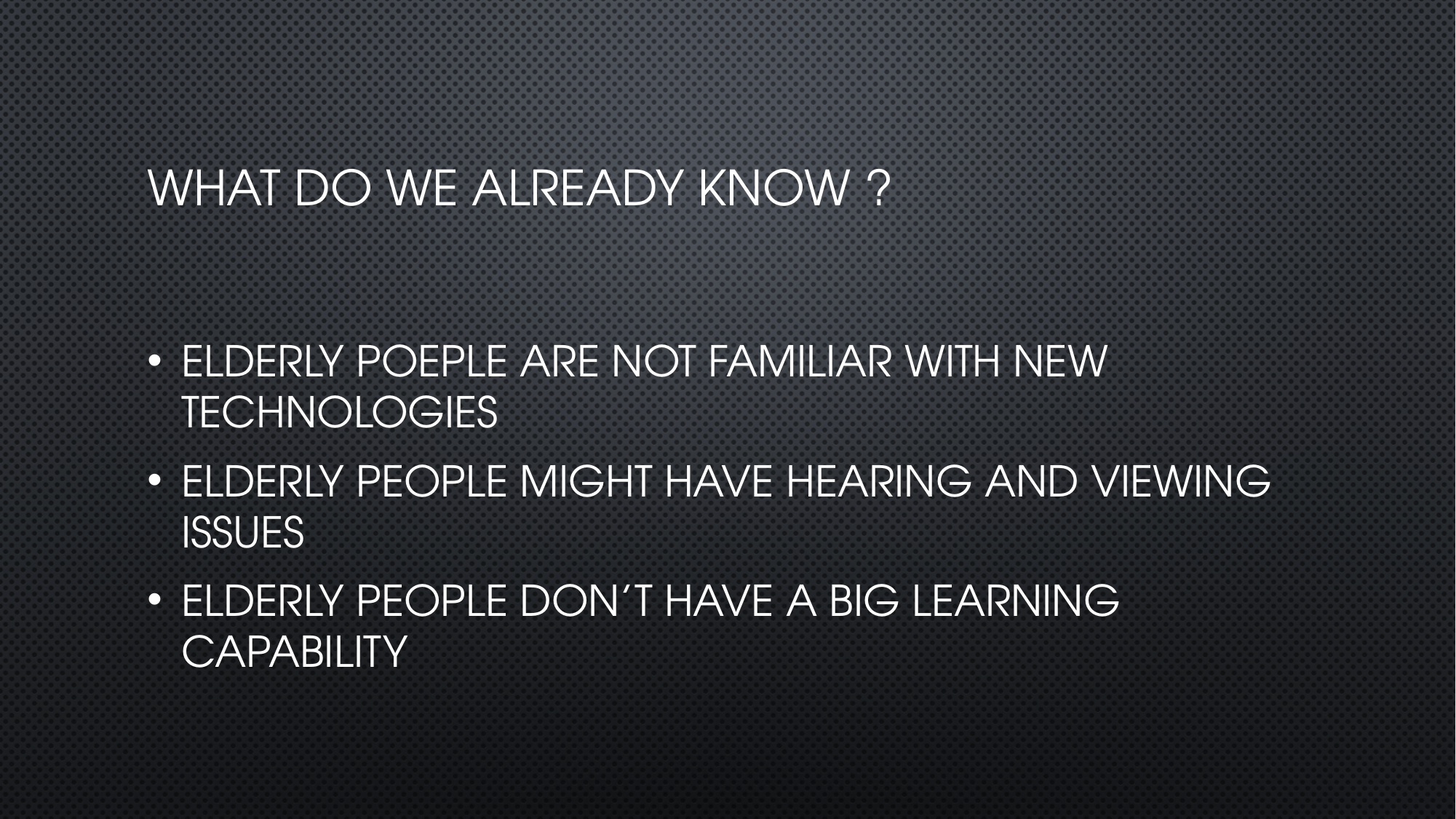

# What do we already know ?
Elderly poeple are not familiar with new technologies
Elderly people might have hearing and viewing issues
Elderly people don’t have a big learning capability